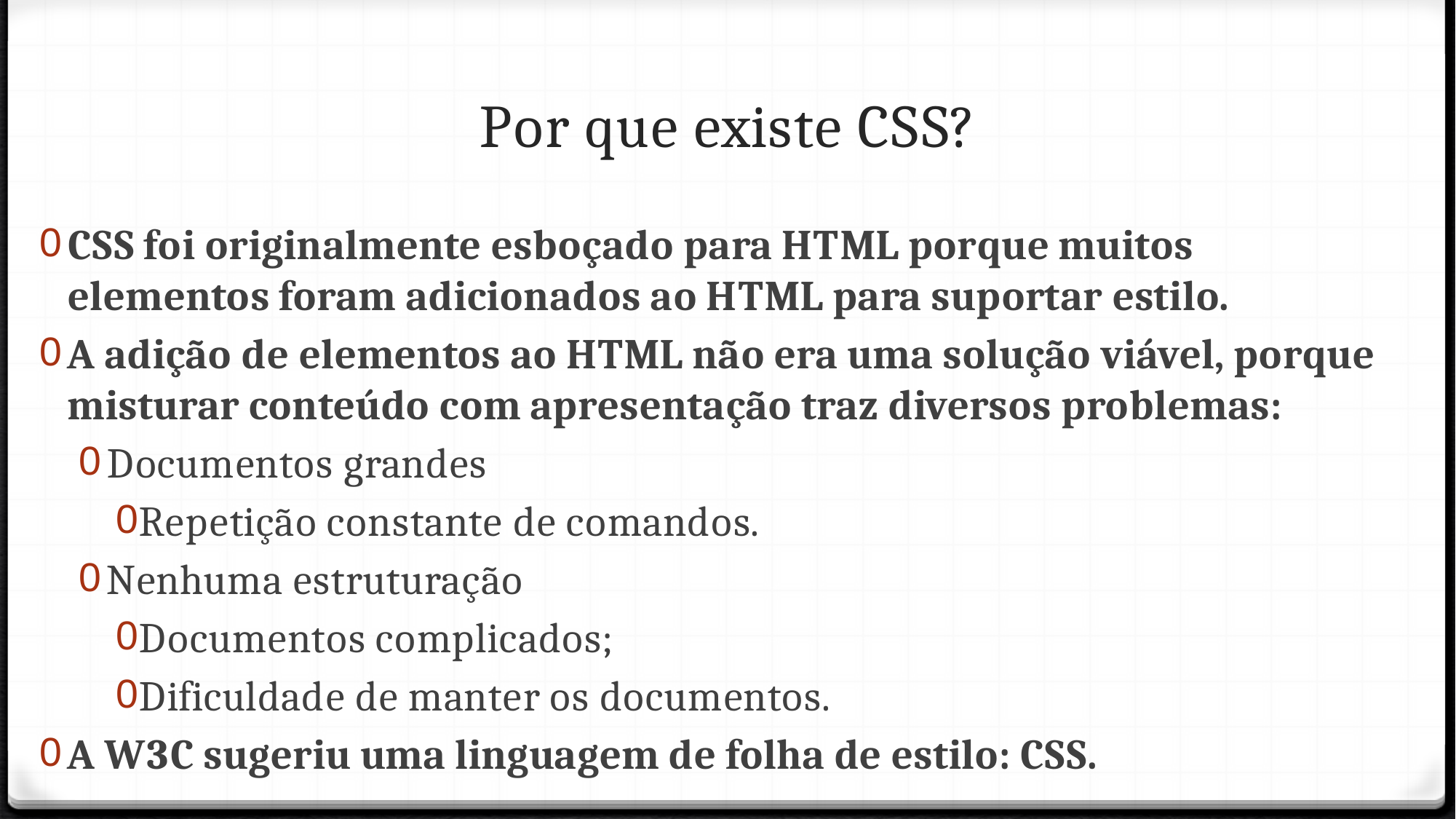

Por que existe CSS?
CSS foi originalmente esboçado para HTML porque muitos elementos foram adicionados ao HTML para suportar estilo.
A adição de elementos ao HTML não era uma solução viável, porque misturar conteúdo com apresentação traz diversos problemas:
Documentos grandes
Repetição constante de comandos.
Nenhuma estruturação
Documentos complicados;
Dificuldade de manter os documentos.
A W3C sugeriu uma linguagem de folha de estilo: CSS.